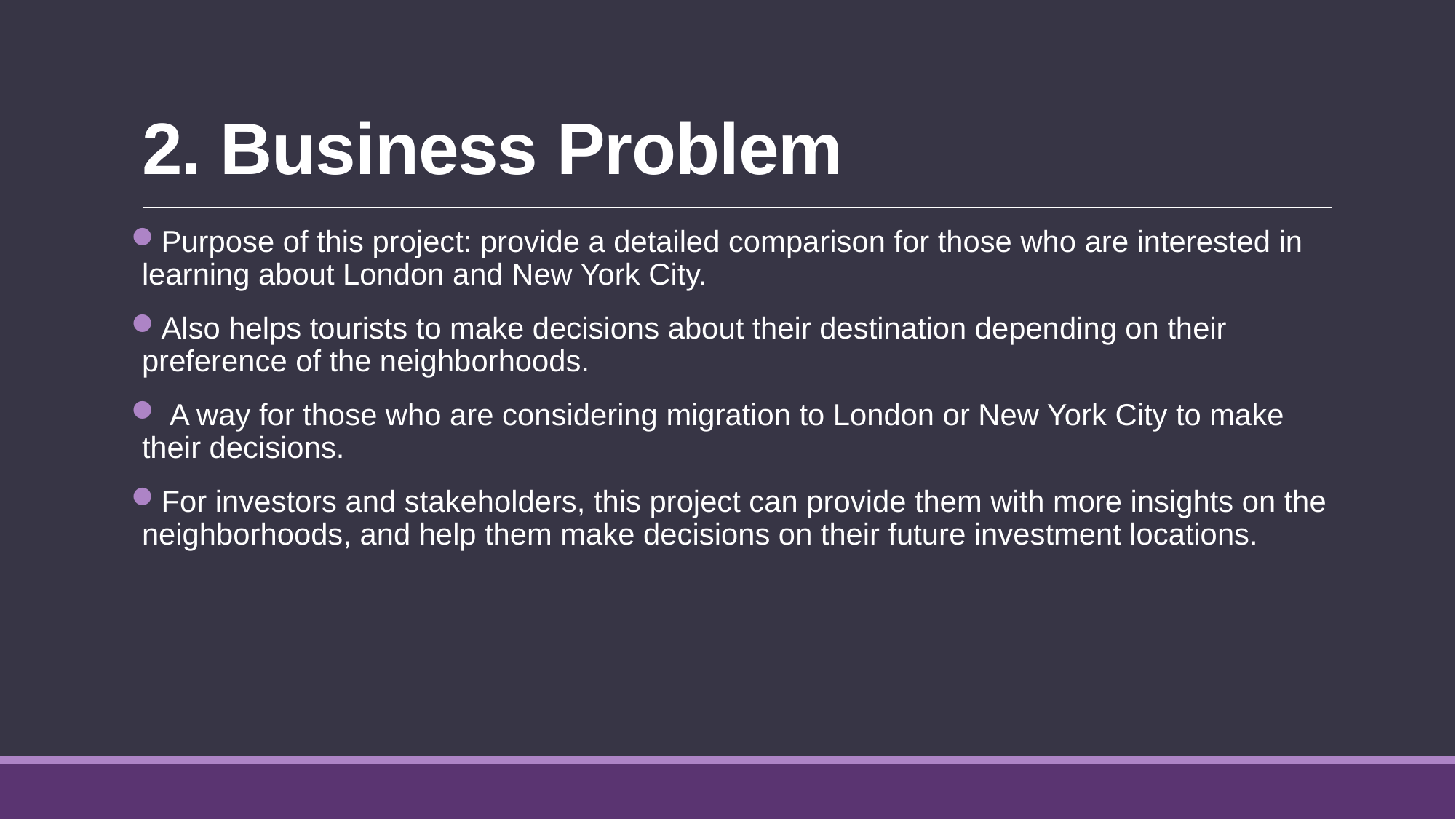

# 2. Business Problem
Purpose of this project: provide a detailed comparison for those who are interested in learning about London and New York City.
Also helps tourists to make decisions about their destination depending on their preference of the neighborhoods.
 A way for those who are considering migration to London or New York City to make their decisions.
For investors and stakeholders, this project can provide them with more insights on the neighborhoods, and help them make decisions on their future investment locations.